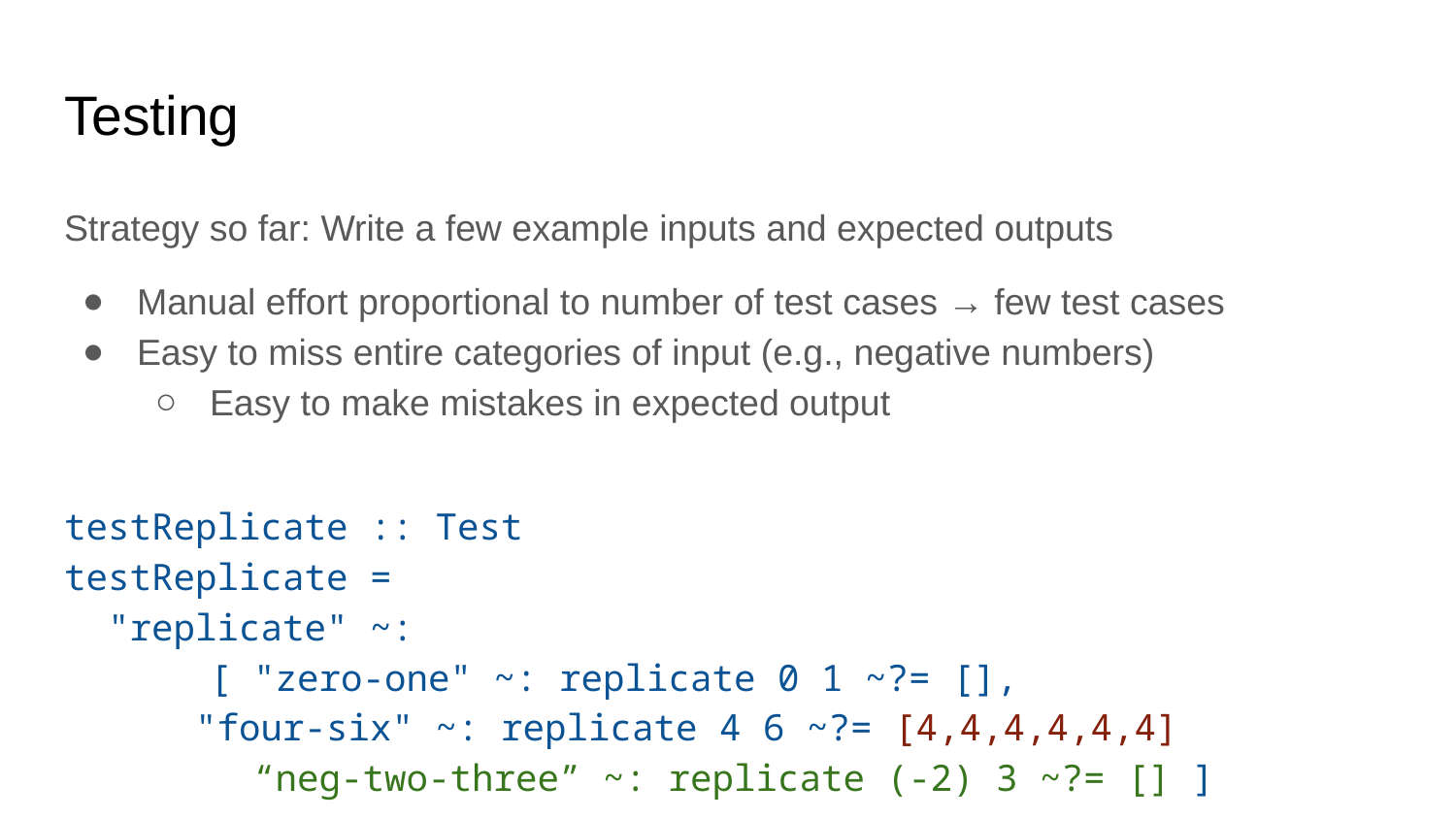

# Testing
Strategy so far: Write a few example inputs and expected outputs
Manual effort proportional to number of test cases → few test cases
Easy to miss entire categories of input (e.g., negative numbers)
Easy to make mistakes in expected output
testReplicate :: Test
testReplicate =
  "replicate" ~:
	[ "zero-one" ~: replicate 0 1 ~?= [],
      "four-six" ~: replicate 4 6 ~?= [4,4,4,4,4,4]
	  “neg-two-three” ~: replicate (-2) 3 ~?= [] ]